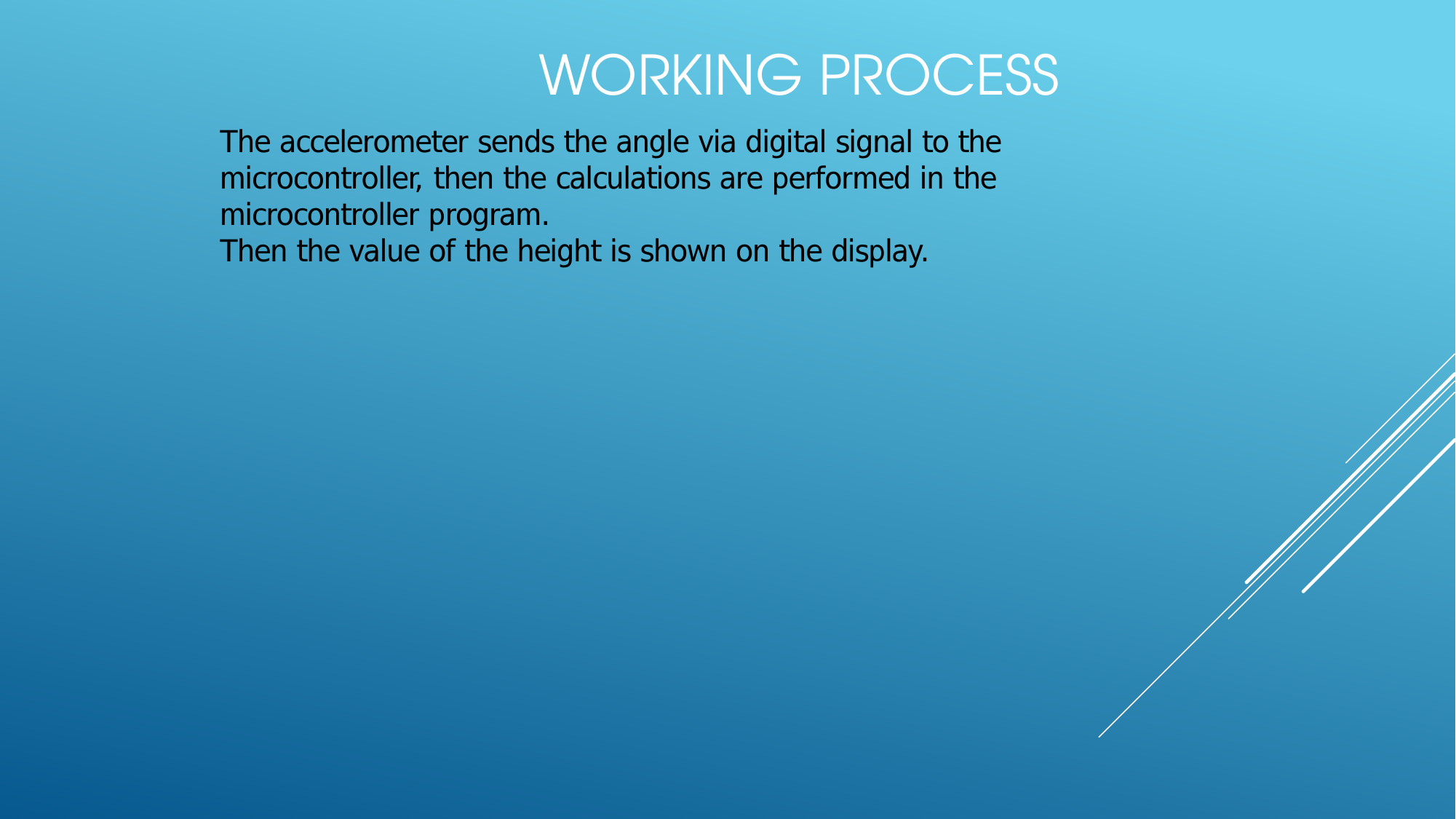

Working Process
The accelerometer sends the angle via digital signal to the microcontroller, then the calculations are performed in the microcontroller program.
Then the value of the height is shown on the display.